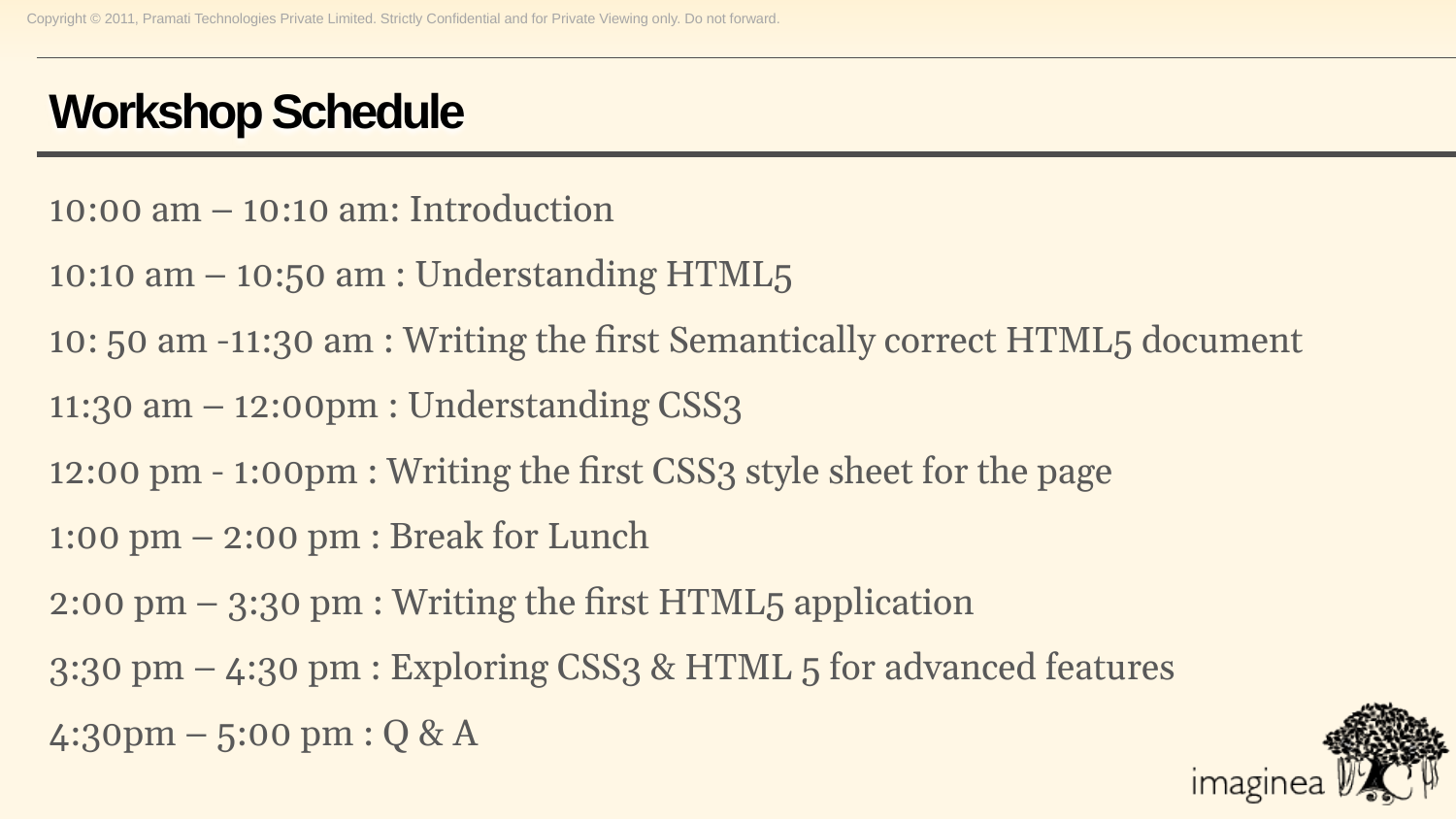

# Workshop Schedule
10:00 am – 10:10 am: Introduction
10:10 am – 10:50 am : Understanding HTML5
10: 50 am -11:30 am : Writing the first Semantically correct HTML5 document
11:30 am – 12:00pm : Understanding CSS3
12:00 pm - 1:00pm : Writing the first CSS3 style sheet for the page
1:00 pm – 2:00 pm : Break for Lunch
2:00 pm – 3:30 pm : Writing the first HTML5 application
3:30 pm – 4:30 pm : Exploring CSS3 & HTML 5 for advanced features
4:30pm – 5:00 pm : Q & A